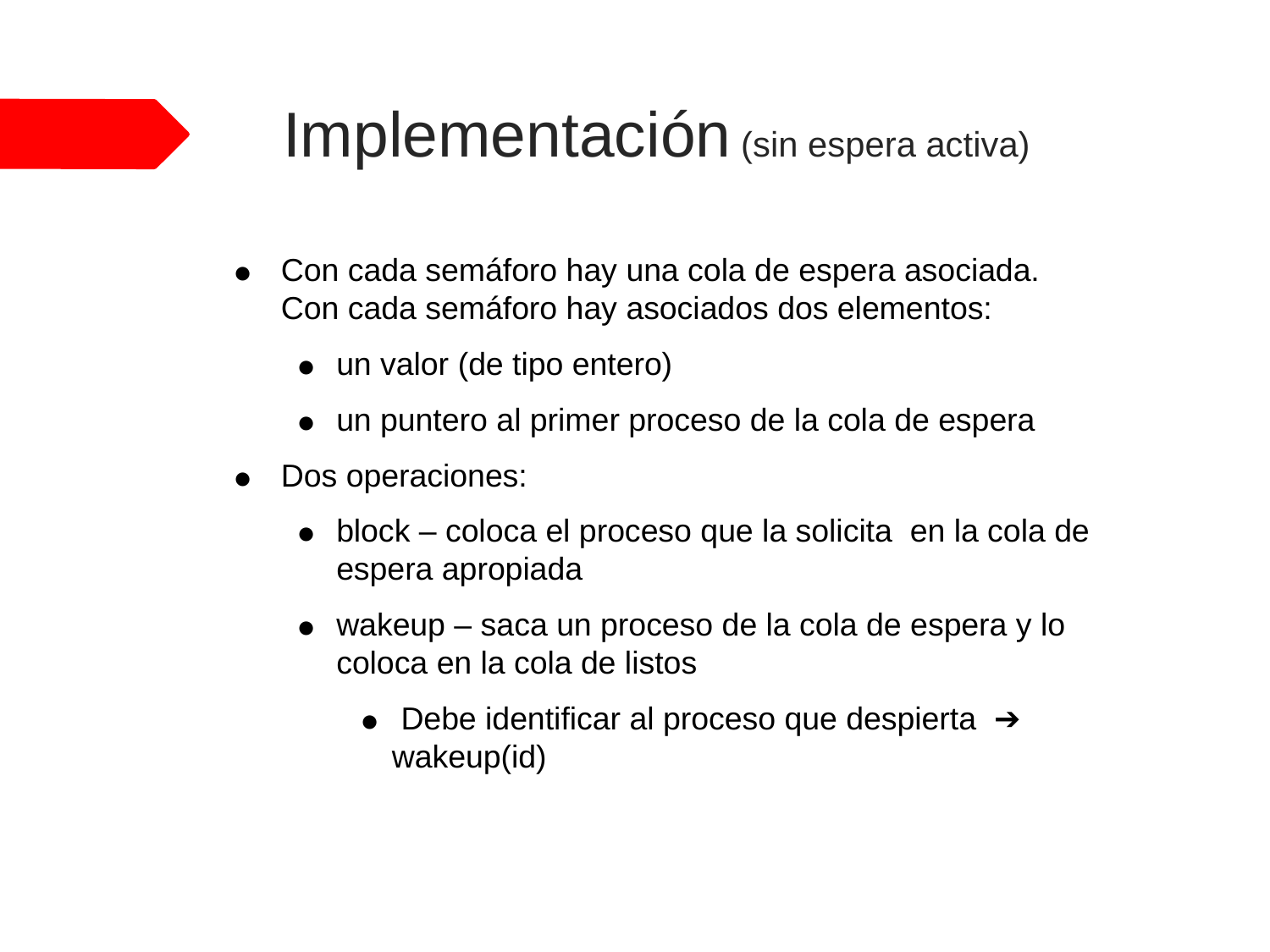

# Implementación (sin espera activa)
Con cada semáforo hay una cola de espera asociada. Con cada semáforo hay asociados dos elementos:
un valor (de tipo entero)
un puntero al primer proceso de la cola de espera
Dos operaciones:
block – coloca el proceso que la solicita  en la cola de espera apropiada
wakeup – saca un proceso de la cola de espera y lo coloca en la cola de listos
 Debe identificar al proceso que despierta  ➔ wakeup(id)